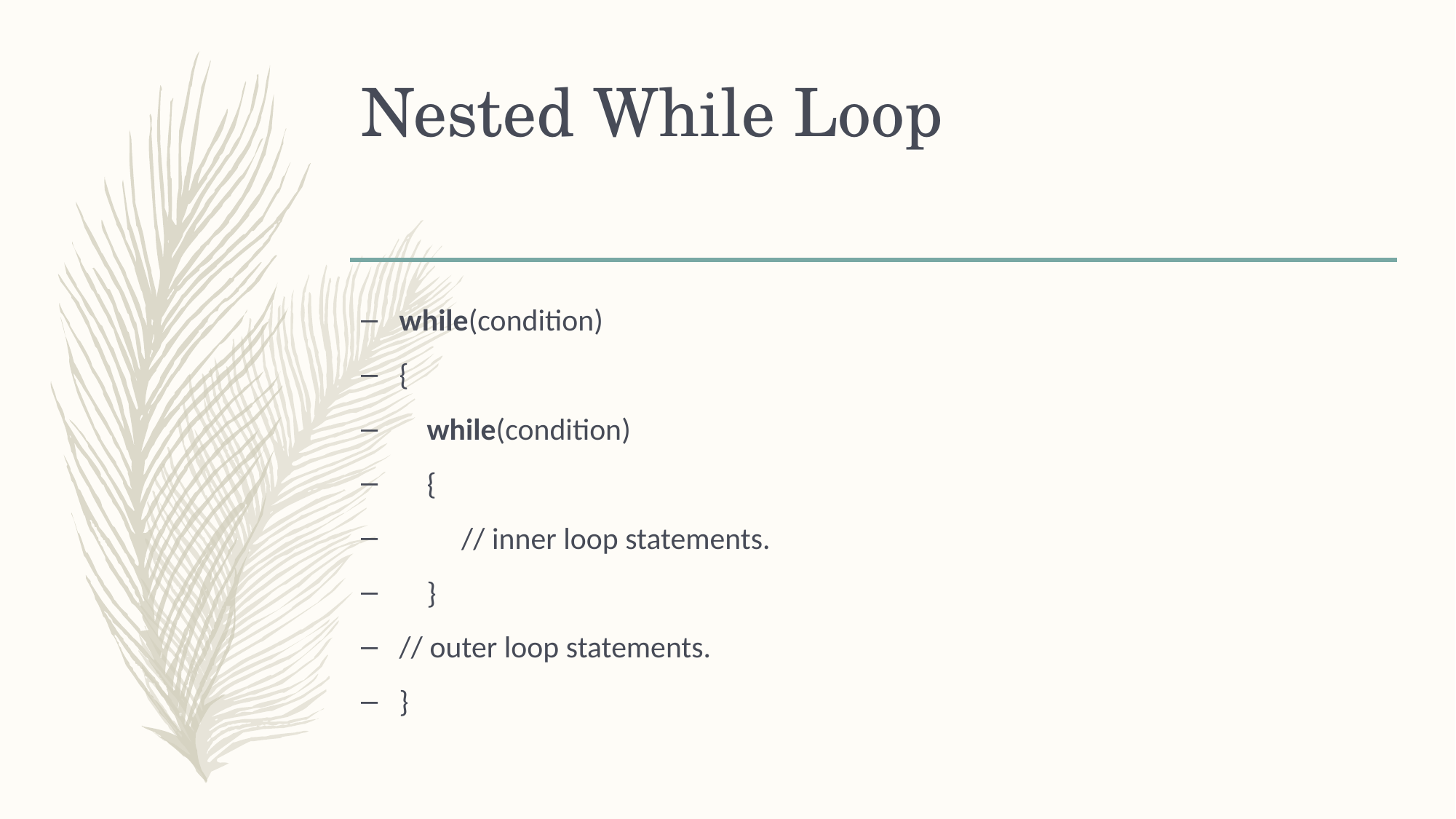

# Nested While Loop
while(condition)
{
    while(condition)
    {
         // inner loop statements.
    }
// outer loop statements.
}